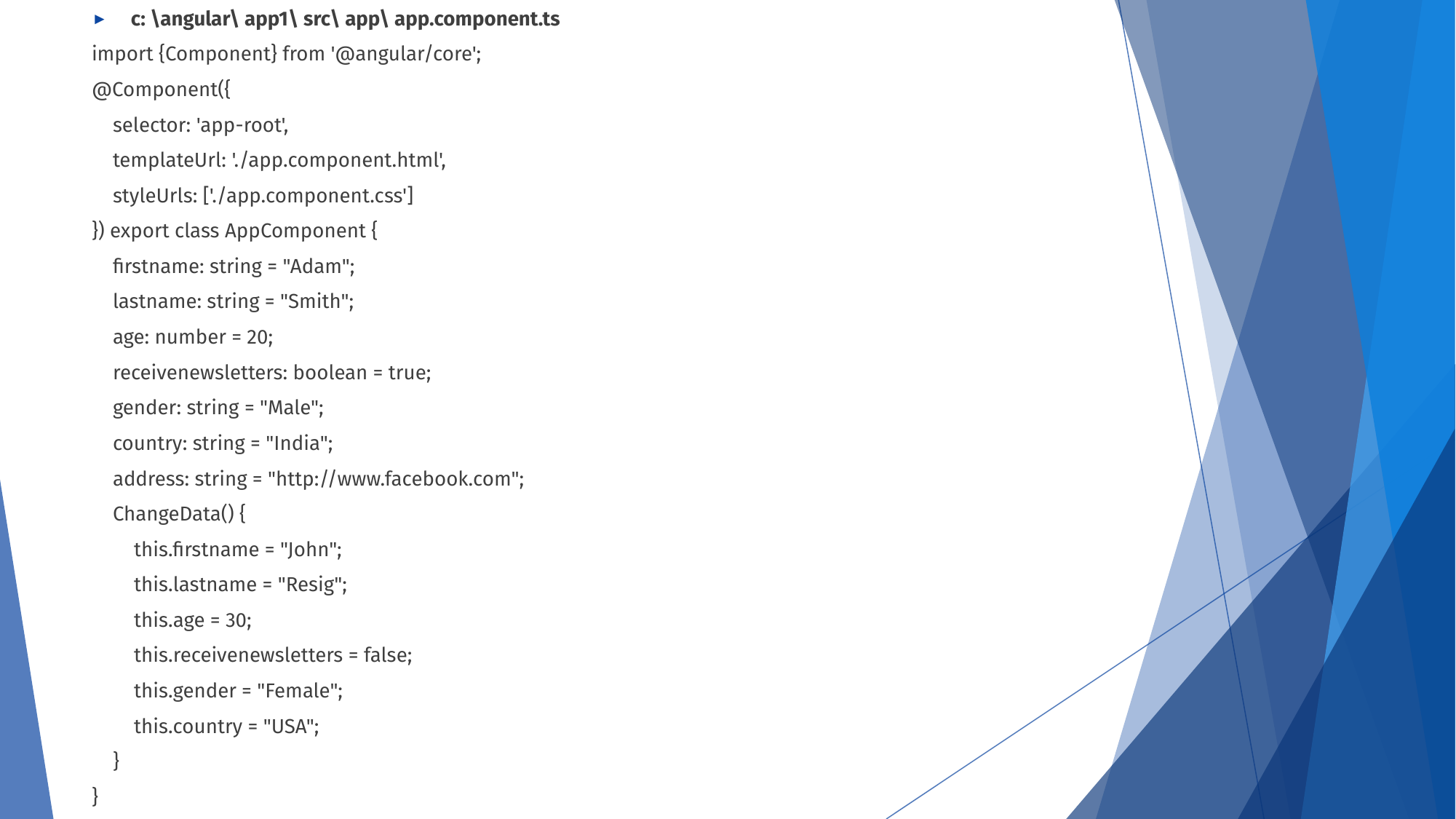

c: \angular\ app1\ src\ app\ app.component.ts
import {Component} from '@angular/core';
@Component({
    selector: 'app-root',
    templateUrl: './app.component.html',
    styleUrls: ['./app.component.css']
}) export class AppComponent {
    firstname: string = "Adam";
    lastname: string = "Smith";
    age: number = 20;
    receivenewsletters: boolean = true;
    gender: string = "Male";
    country: string = "India";
    address: string = "http://www.facebook.com";
    ChangeData() {
        this.firstname = "John";
        this.lastname = "Resig";
        this.age = 30;
        this.receivenewsletters = false;
        this.gender = "Female";
        this.country = "USA";
    }
}